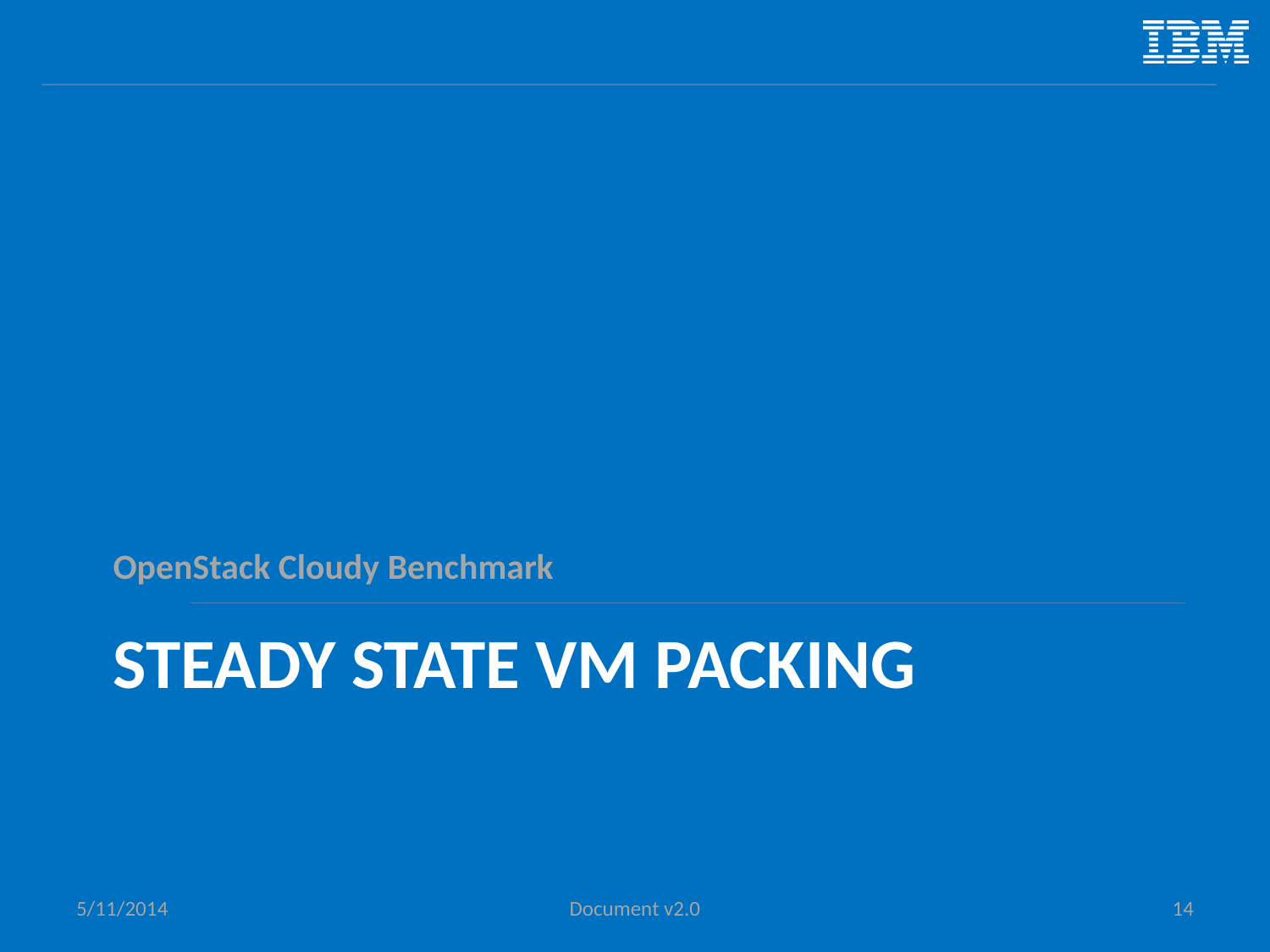

OpenStack Cloudy Benchmark
# Steady state VM packing
5/11/2014
Document v2.0
14